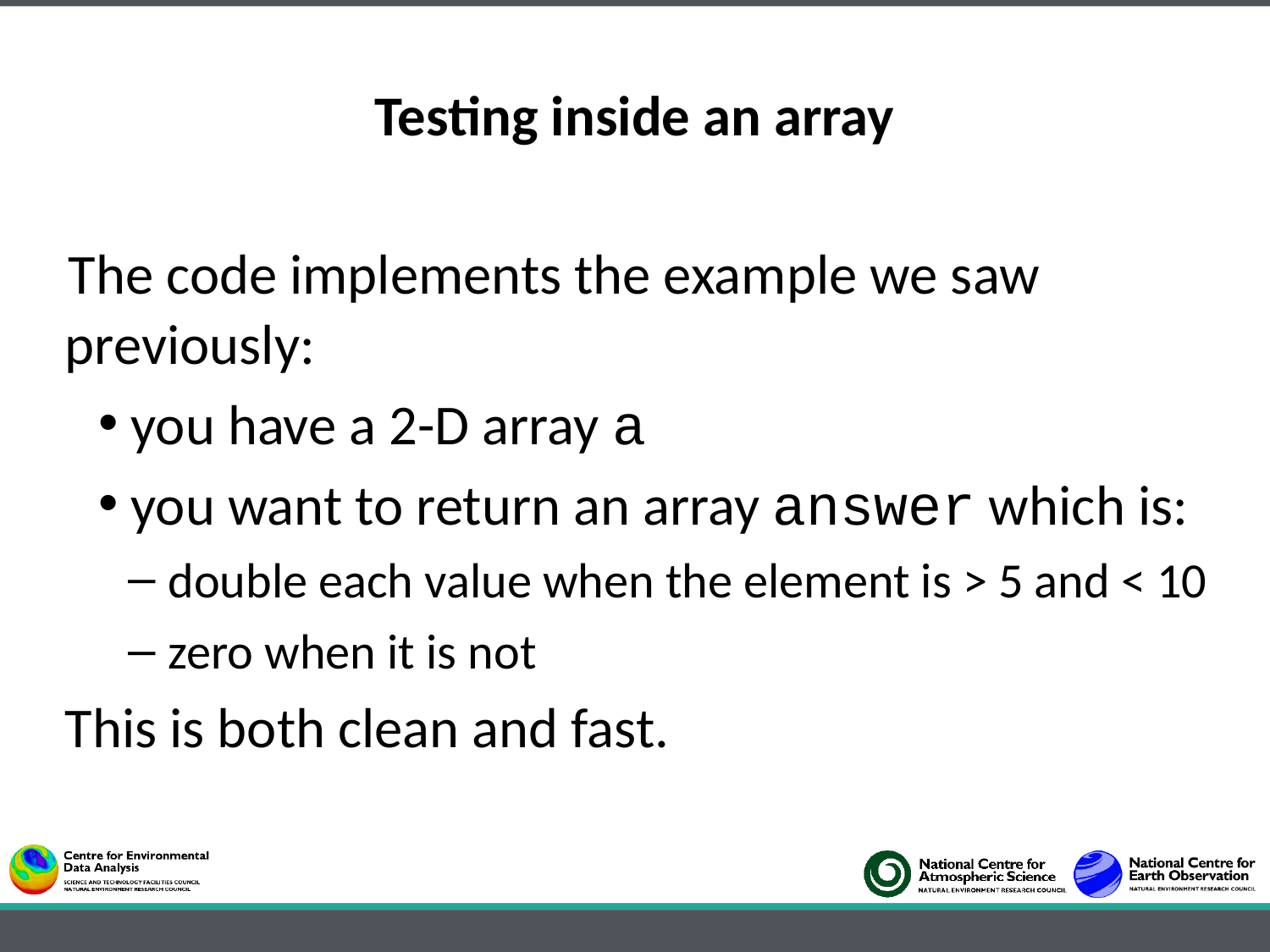

# Testing inside an array
The code implements the example we saw previously:
 you have a 2-D array a
 you want to return an array answer which is:
double each value when the element is > 5 and < 10
zero when it is not
This is both clean and fast.